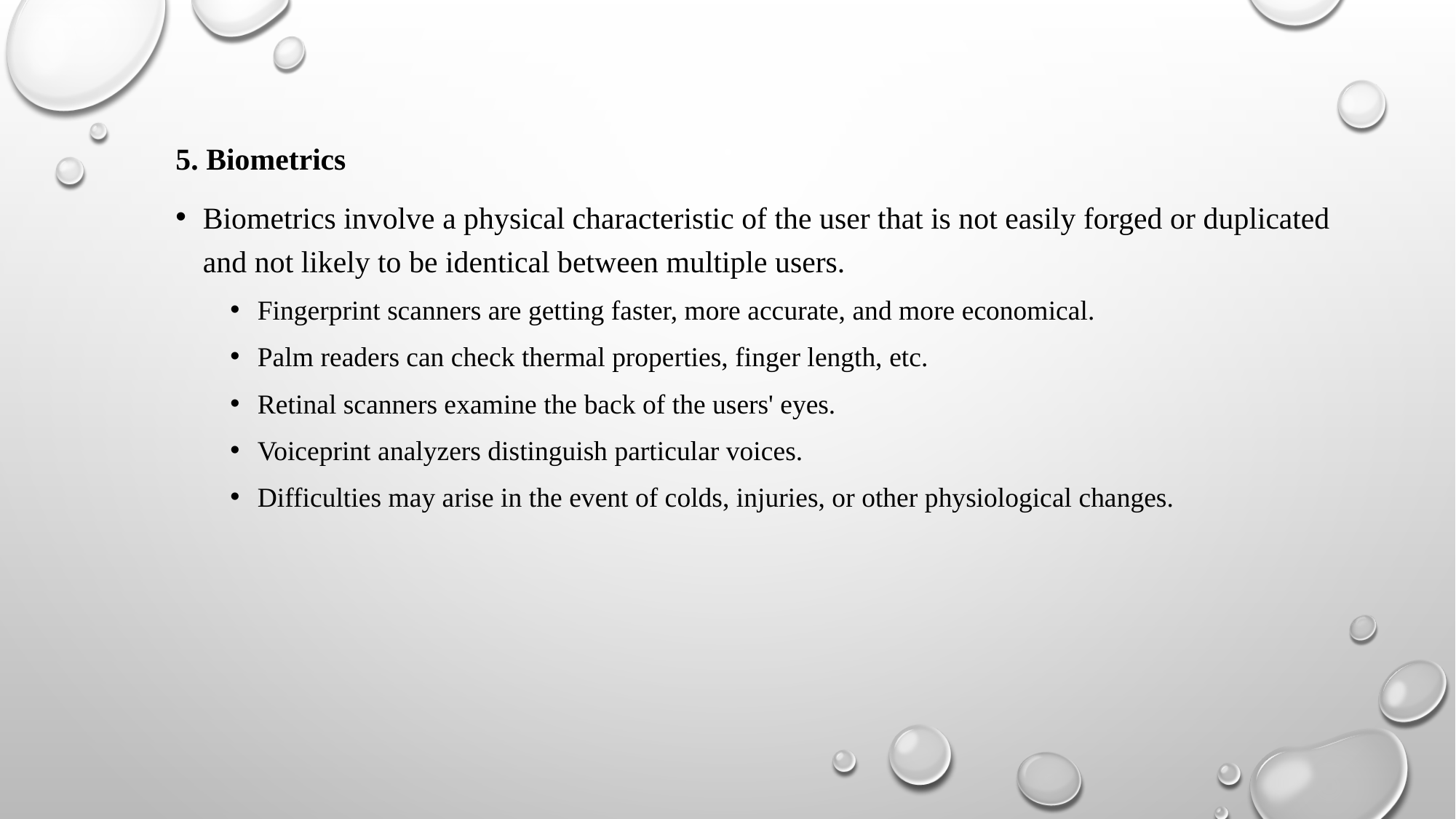

5. Biometrics
Biometrics involve a physical characteristic of the user that is not easily forged or duplicated and not likely to be identical between multiple users.
Fingerprint scanners are getting faster, more accurate, and more economical.
Palm readers can check thermal properties, finger length, etc.
Retinal scanners examine the back of the users' eyes.
Voiceprint analyzers distinguish particular voices.
Difficulties may arise in the event of colds, injuries, or other physiological changes.